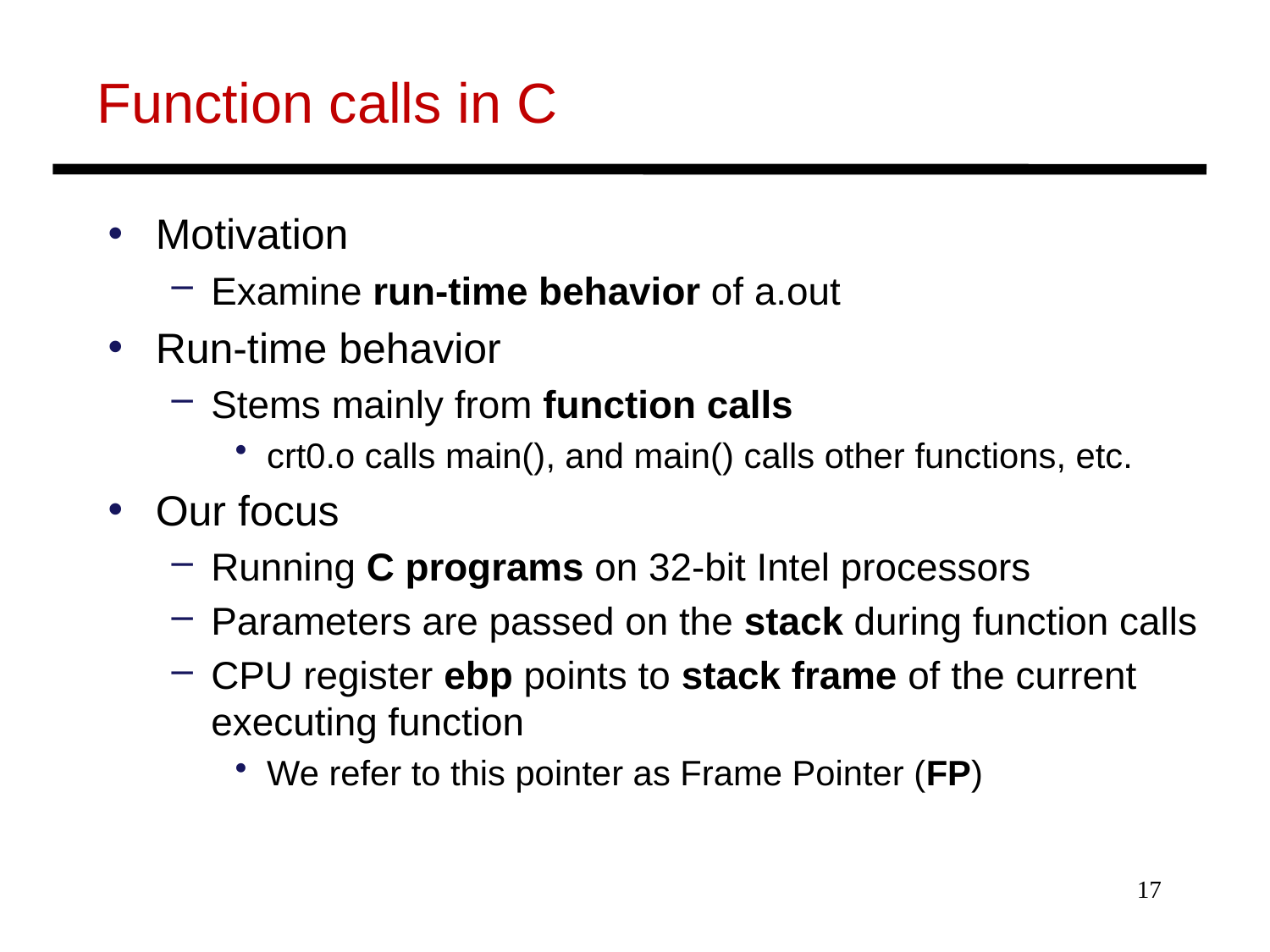

# Function calls in C
Motivation
Examine run-time behavior of a.out
Run-time behavior
Stems mainly from function calls
crt0.o calls main(), and main() calls other functions, etc.
Our focus
Running C programs on 32-bit Intel processors
Parameters are passed on the stack during function calls
CPU register ebp points to stack frame of the current executing function
We refer to this pointer as Frame Pointer (FP)
17